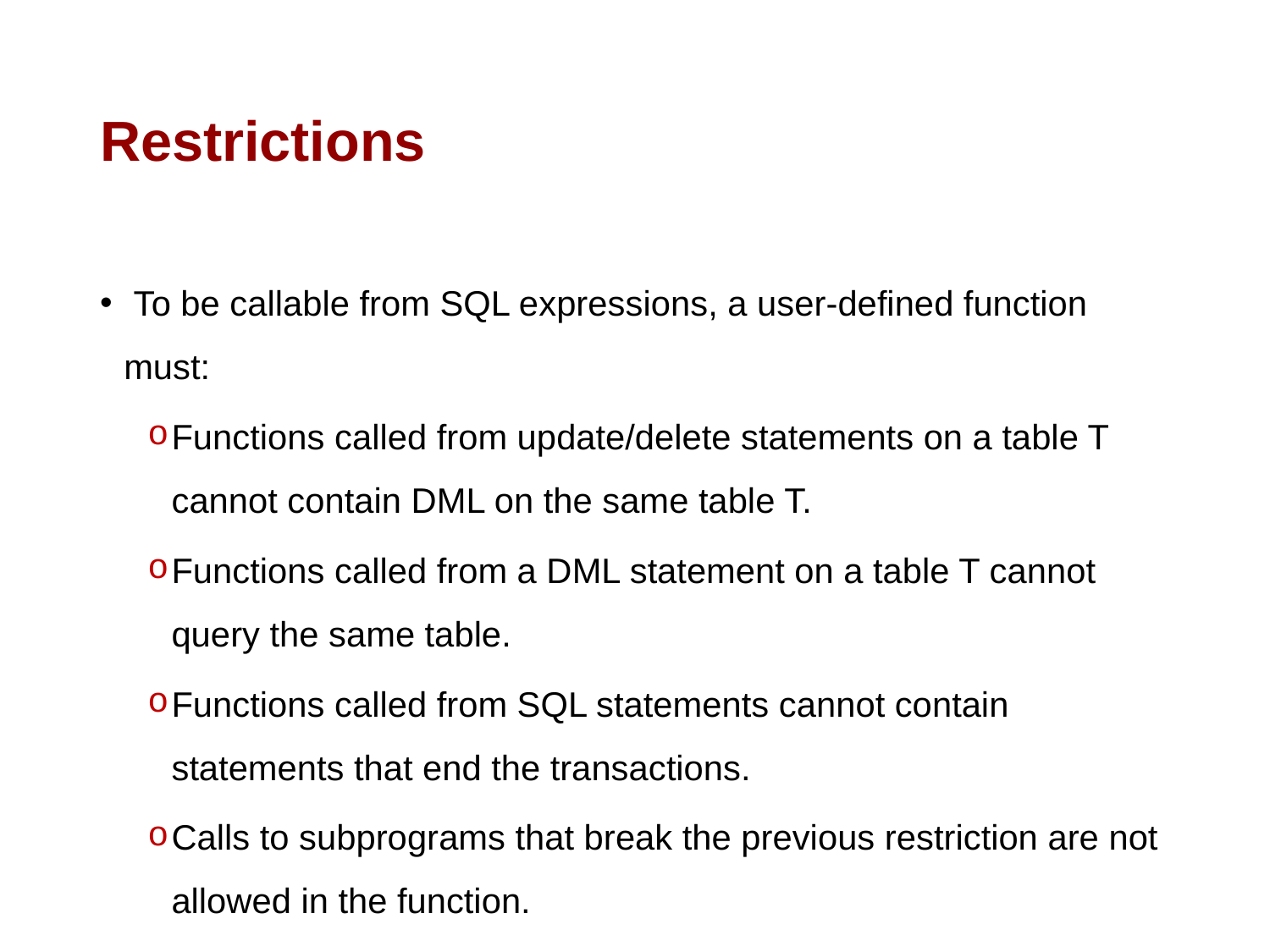

# Restrictions
 To be callable from SQL expressions, a user-defined function must:
Functions called from update/delete statements on a table T cannot contain DML on the same table T.
Functions called from a DML statement on a table T cannot query the same table.
Functions called from SQL statements cannot contain statements that end the transactions.
Calls to subprograms that break the previous restriction are not allowed in the function.